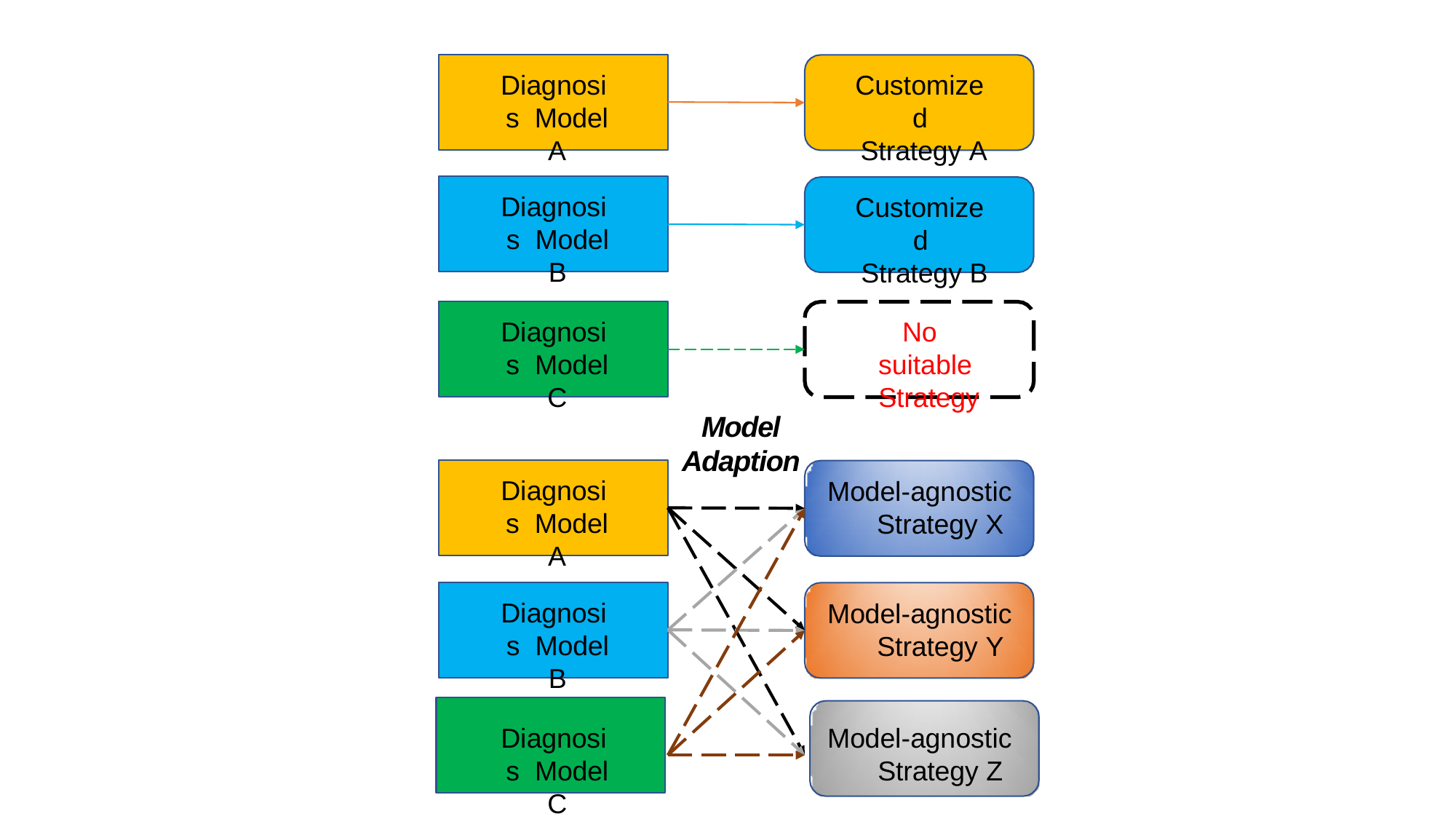

# Diagnosis  Model A
Customized  Strategy A

Diagnosis  Model B
Customized  Strategy B

Diagnosis  Model C
No suitable  Strategy

Model Adaption

Diagnosis  Model A
Model-agnostic  Strategy X

Diagnosis  Model B
Model-agnostic  Strategy Y

Diagnosis  Model C
Model-agnostic  Strategy Z